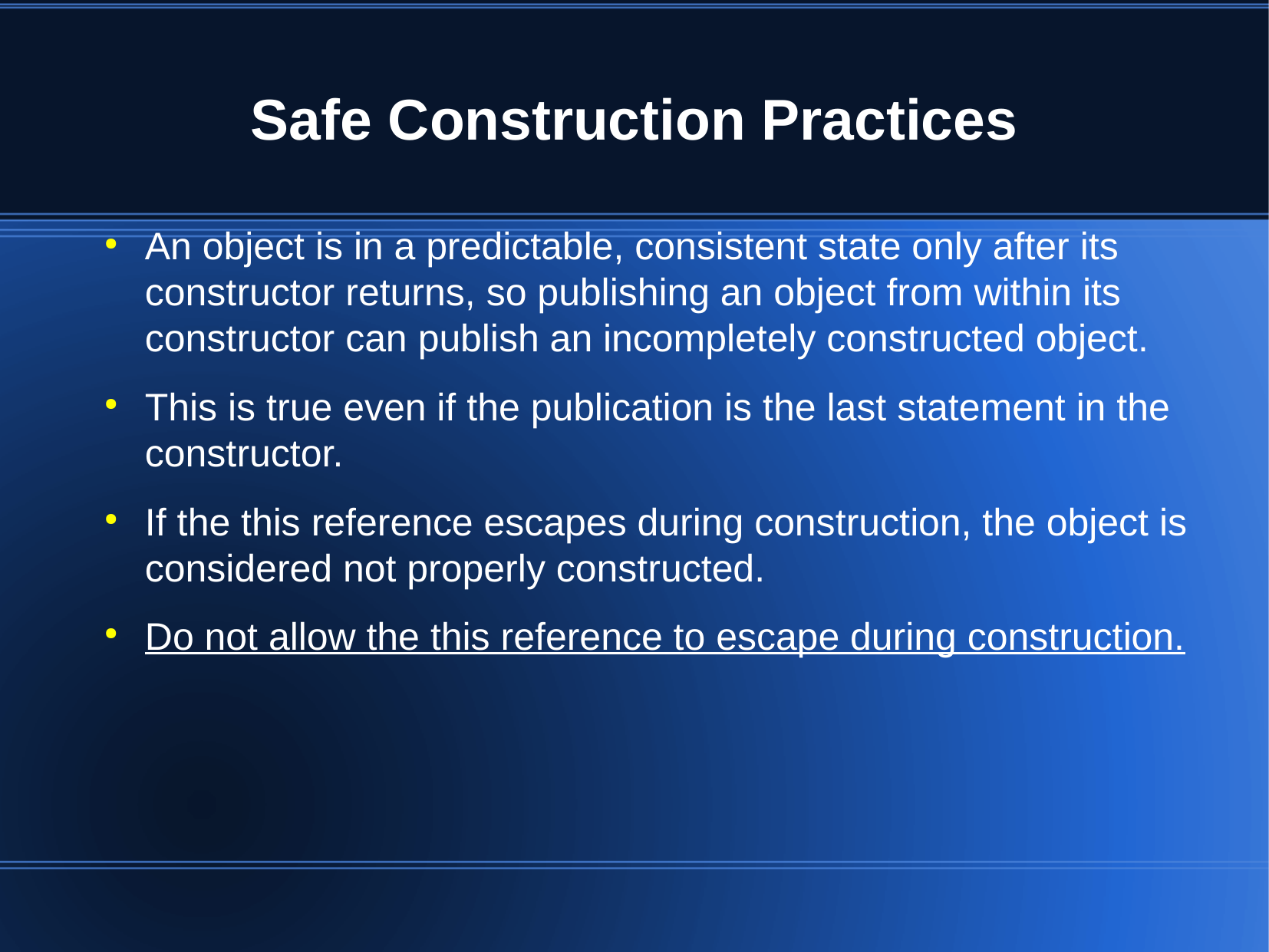

Safe Construction Practices
An object is in a predictable, consistent state only after its constructor returns, so publishing an object from within its constructor can publish an incompletely constructed object.
This is true even if the publication is the last statement in the constructor.
If the this reference escapes during construction, the object is considered not properly constructed.
Do not allow the this reference to escape during construction.